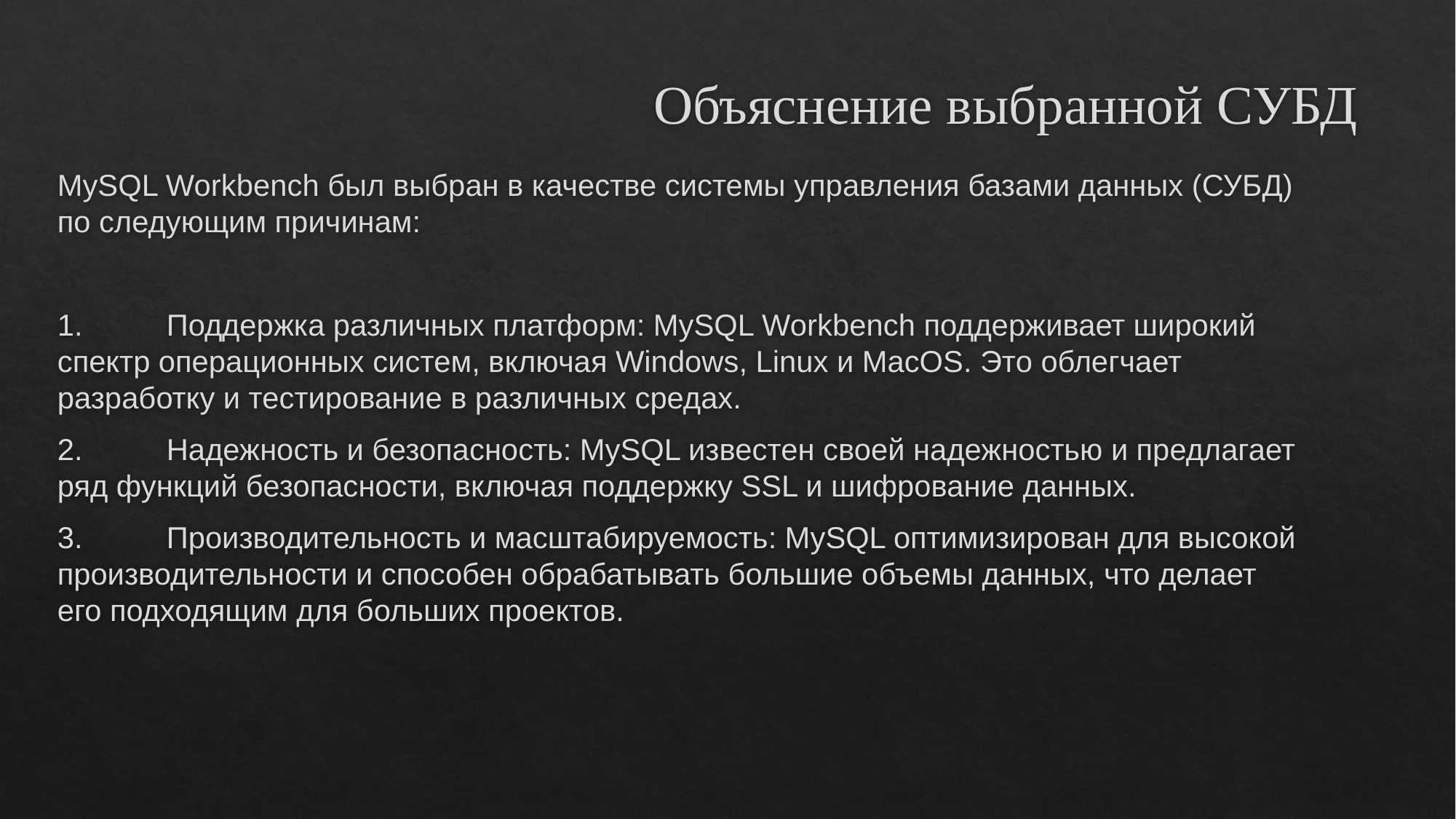

# Объяснение выбранной СУБД
MySQL Workbench был выбран в качестве системы управления базами данных (СУБД) по следующим причинам:

1.	Поддержка различных платформ: MySQL Workbench поддерживает широкий спектр операционных систем, включая Windows, Linux и MacOS. Это облегчает разработку и тестирование в различных средах.
2.	Надежность и безопасность: MySQL известен своей надежностью и предлагает ряд функций безопасности, включая поддержку SSL и шифрование данных.
3.	Производительность и масштабируемость: MySQL оптимизирован для высокой производительности и способен обрабатывать большие объемы данных, что делает его подходящим для больших проектов.